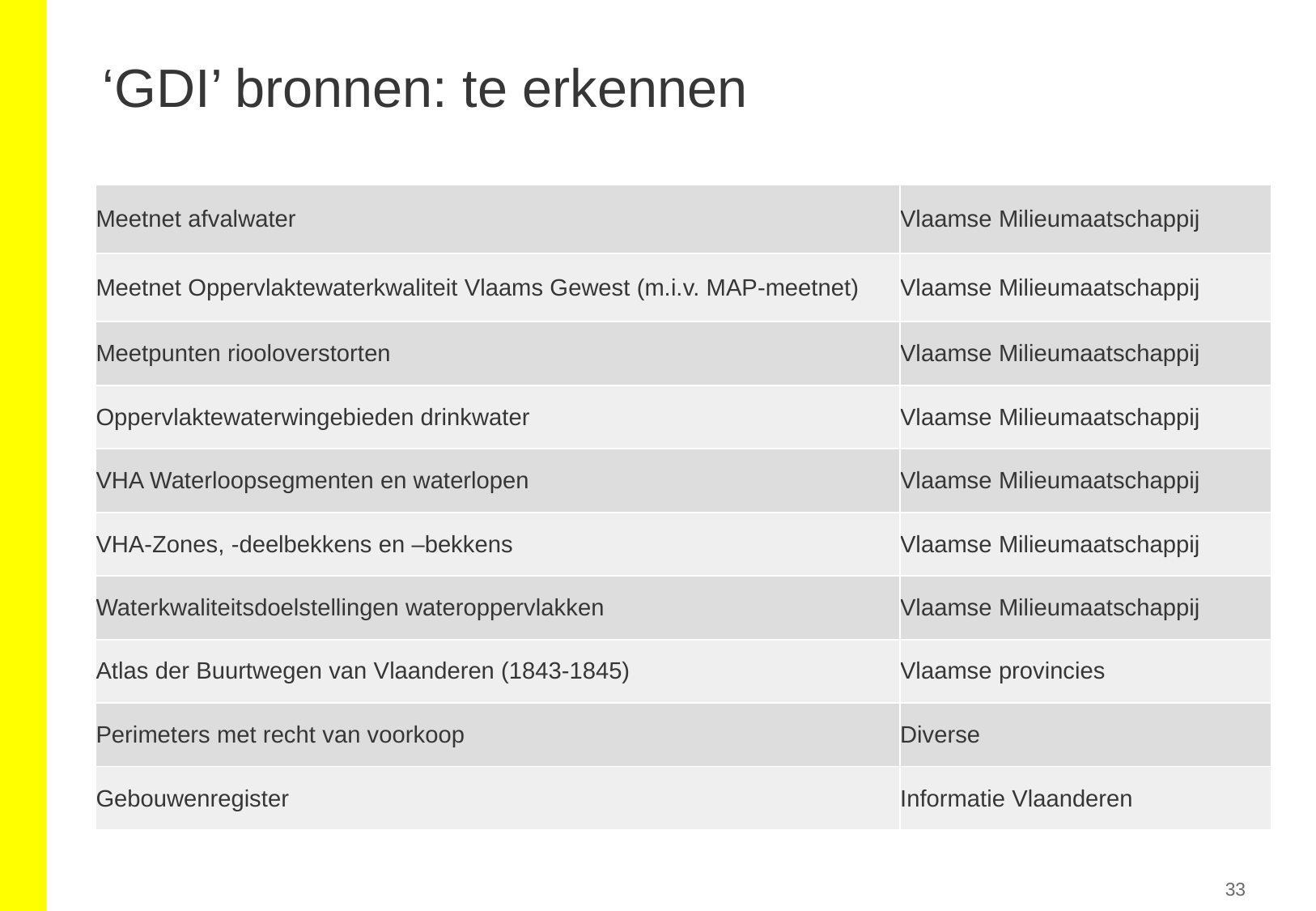

# ‘GDI’ bronnen: te erkennen
| Meetnet afvalwater | Vlaamse Milieumaatschappij |
| --- | --- |
| Meetnet Oppervlaktewaterkwaliteit Vlaams Gewest (m.i.v. MAP-meetnet) | Vlaamse Milieumaatschappij |
| Meetpunten riooloverstorten | Vlaamse Milieumaatschappij |
| Oppervlaktewaterwingebieden drinkwater | Vlaamse Milieumaatschappij |
| VHA Waterloopsegmenten en waterlopen | Vlaamse Milieumaatschappij |
| VHA-Zones, -deelbekkens en –bekkens | Vlaamse Milieumaatschappij |
| Waterkwaliteitsdoelstellingen wateroppervlakken | Vlaamse Milieumaatschappij |
| Atlas der Buurtwegen van Vlaanderen (1843-1845) | Vlaamse provincies |
| Perimeters met recht van voorkoop | Diverse |
| Gebouwenregister | Informatie Vlaanderen |
33